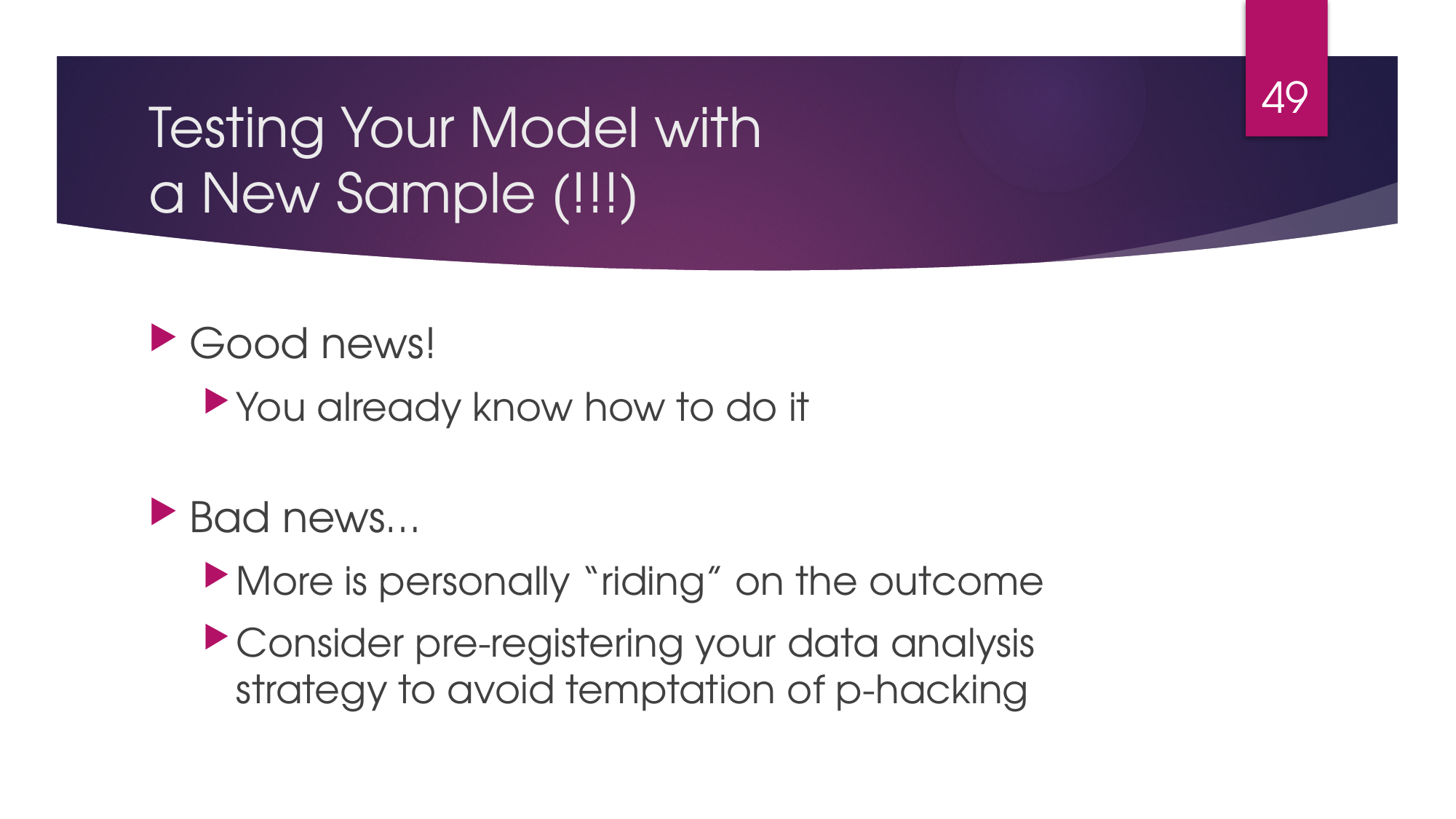

49
# Testing Your Model with a New Sample (!!!)
Good news!
You already know how to do it
Bad news…
More is personally “riding” on the outcome
Consider pre-registering your data analysis strategy to avoid temptation of p-hacking